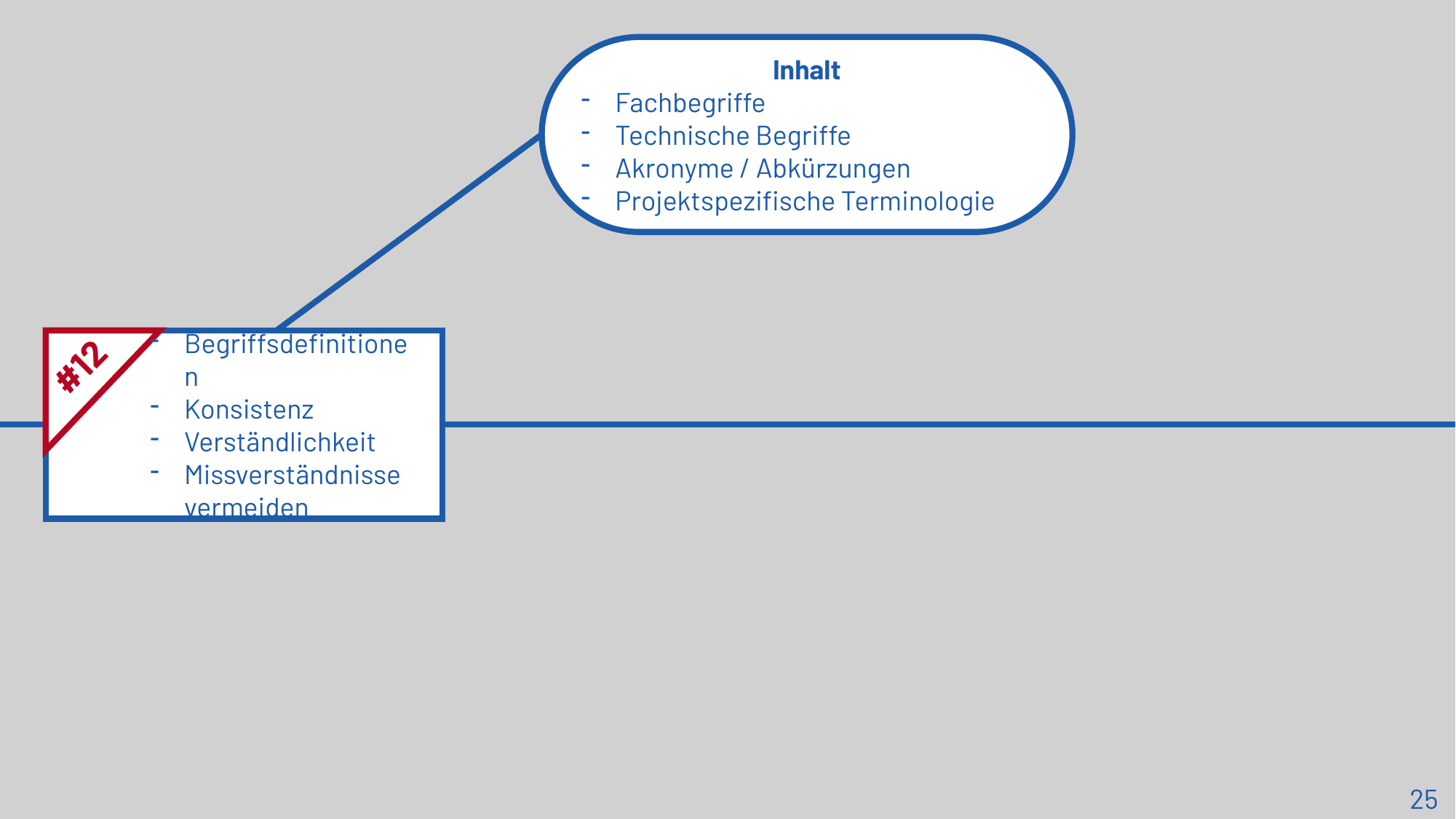

Inhalt
Fachbegriffe
Technische Begriffe
Akronyme / Abkürzungen
Projektspezifische Terminologie

#12

Begriffsdefinitionen
Konsistenz
Verständlichkeit
Missverständnisse vermeiden
25
Optimierungen
Querverweise
Kontextuelle Erklärungen
Mehrsprachigkeit